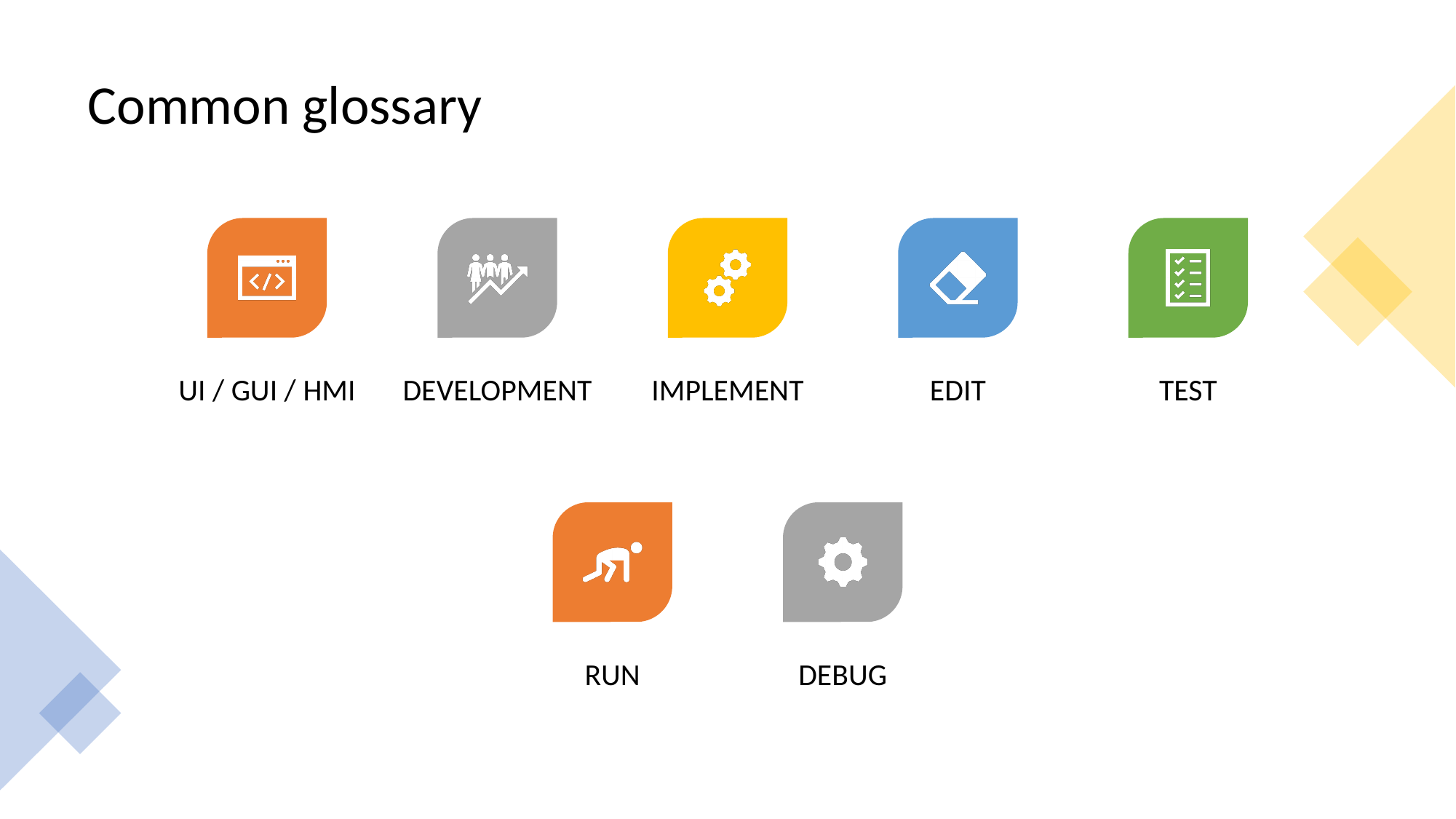

# Common glossary

UI / GUI / HMI
Development
Implement
Edit
Test
Run
Debug